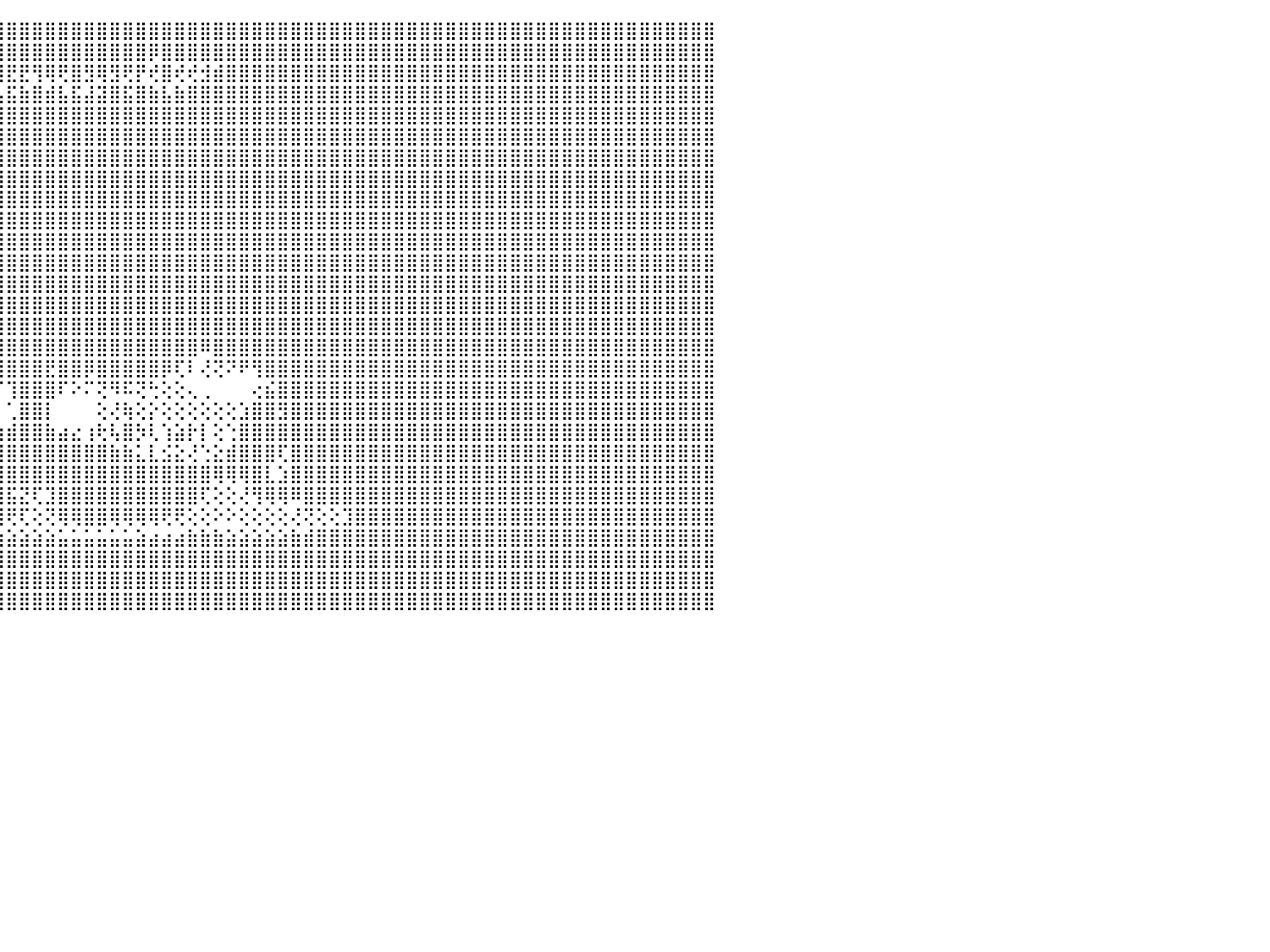

⣿⣿⣿⣿⣿⣿⣿⣿⣿⣿⣿⣿⣿⣿⣿⣿⣿⣿⣿⣿⣿⣿⣿⣿⣿⣿⣿⣿⣿⣿⣿⣿⣿⣿⣿⣿⣿⣿⣿⣿⣿⣿⣿⣿⣿⣿⣿⣿⣿⣿⣿⣿⣿⣿⣿⣿⣿⣿⣿⣿⣿⣿⣿⣿⣿⣿⣿⣿⣿⣿⣿⣿⣿⣿⣿⣿⣿⣿⣿⣿⣿⣿⣿⣿⣿⣿⣿⣿⣿⣿⣿⣿⣿⣿⣿⣿⣿⣿⣿⣿⠀
⣿⣿⣿⣿⣿⣿⣿⣿⣿⣿⣿⣿⣿⣿⣿⣿⣿⣿⣿⣿⣿⣿⣿⣿⣿⣿⣿⣿⣿⣿⣿⣿⣿⣿⣿⣿⣿⣿⣿⢿⣿⣿⣿⣿⣿⣿⣿⣿⣿⣿⣿⣿⣿⣿⣿⣿⡿⣿⣿⣿⣿⣿⣿⣿⣿⣿⣿⣿⣿⣿⣿⣿⣿⣿⣿⣿⣿⣿⣿⣿⣿⣿⣿⣿⣿⣿⣿⣿⣿⣿⣿⣿⣿⣿⣿⣿⣿⣿⣿⣿⠀
⣿⣿⣿⣿⣿⣿⣟⣿⡿⢻⣿⢿⢿⣿⣟⡿⣿⢿⢟⡿⢿⣟⣟⢿⢿⢟⡻⡟⣟⡿⣿⣿⢿⡿⣿⡿⢞⣿⣾⢻⢺⢟⡞⣟⣿⣟⣟⢻⢿⢟⣿⣻⢿⣻⢟⡟⢞⣿⢞⢞⣺⣾⣿⣿⣿⣿⣿⣿⣿⣿⣿⣿⣿⣿⣿⣿⣿⣿⣿⣿⣿⣿⣿⣿⣿⣿⣿⣿⣿⣿⣿⣿⣿⣿⣿⣿⣿⣿⣿⣿⠀
⣿⣿⣿⣿⣿⣿⣴⣿⣷⣾⣯⣮⣵⣷⣽⣵⣿⣼⣿⣯⣧⣿⣿⣿⣿⣾⣽⣷⣿⣵⣿⣽⣿⣯⣿⣷⣵⣿⣧⣿⣼⣾⣯⣾⣧⣯⣷⣿⣾⣧⣯⣼⣽⣿⣯⣿⣷⣧⣷⣿⣿⣿⣿⣿⣿⣿⣿⣿⣿⣿⣿⣿⣿⣿⣿⣿⣿⣿⣿⣿⣿⣿⣿⣿⣿⣿⣿⣿⣿⣿⣿⣿⣿⣿⣿⣿⣿⣿⣿⣿⠀
⣿⣿⣿⣿⣿⣿⣿⣿⣿⣿⣿⣿⣿⣿⣿⣿⣿⣿⣿⣿⣿⣿⣿⣿⣿⣿⣿⣿⣿⣿⣿⣿⣿⣿⣿⣿⣿⣿⣿⣿⣿⣿⣿⣿⣿⣿⣿⣿⣿⣿⣿⣿⣿⣿⣿⣿⣿⣿⣿⣿⣿⣿⣿⣿⣿⣿⣿⣿⣿⣿⣿⣿⣿⣿⣿⣿⣿⣿⣿⣿⣿⣿⣿⣿⣿⣿⣿⣿⣿⣿⣿⣿⣿⣿⣿⣿⣿⣿⣿⣿⠀
⣿⣿⣿⣿⣿⣿⣿⣿⣿⣿⣿⣿⣿⣿⣿⣿⣿⣿⣿⣿⣿⣿⣿⣿⣿⣿⣿⣿⣿⣿⣿⣿⣿⣿⣿⣿⣿⣿⣿⣿⣿⣿⣿⣿⣿⣿⣿⣿⣿⣿⣿⣿⣿⣿⣿⣿⣿⣿⣿⣿⣿⣿⣿⣿⣿⣿⣿⣿⣿⣿⣿⣿⣿⣿⣿⣿⣿⣿⣿⣿⣿⣿⣿⣿⣿⣿⣿⣿⣿⣿⣿⣿⣿⣿⣿⣿⣿⣿⣿⣿⠀
⣿⣿⣿⣿⣿⣿⣿⣿⣿⣿⣿⣿⣿⣿⣿⣿⣿⣿⣿⣿⣿⣿⣿⣿⣿⣿⣿⣿⣿⣿⣿⣿⣿⣿⣿⣿⣿⣿⣿⣿⣿⣿⣿⣿⣿⣿⣿⣿⣿⣿⣿⣿⣿⣿⣿⣿⣿⣿⣿⣿⣿⣿⣿⣿⣿⣿⣿⣿⣿⣿⣿⣿⣿⣿⣿⣿⣿⣿⣿⣿⣿⣿⣿⣿⣿⣿⣿⣿⣿⣿⣿⣿⣿⣿⣿⣿⣿⣿⣿⣿⠀
⣿⣿⣿⣿⣿⣿⣿⣿⣿⣿⣿⣿⣿⣿⣿⣿⣿⣿⣿⣿⣿⣿⣿⣿⣿⣿⣿⣿⣿⣿⣿⣿⣿⣿⣿⣿⣿⣿⣿⣿⣿⣿⣿⣿⣿⣿⣿⣿⣿⣿⣿⣿⣿⣿⣿⣿⣿⣿⣿⣿⣿⣿⣿⣿⣿⣿⣿⣿⣿⣿⣿⣿⣿⣿⣿⣿⣿⣿⣿⣿⣿⣿⣿⣿⣿⣿⣿⣿⣿⣿⣿⣿⣿⣿⣿⣿⣿⣿⣿⣿⠀
⣿⣿⣿⣿⣿⣿⣿⣿⣿⣿⣿⣿⣿⣿⣿⣿⣿⣿⣿⣿⣿⣿⣿⣿⣿⣿⣿⣿⣿⣿⣿⣿⣿⣿⣿⣿⣿⣿⣿⣿⣿⣿⣿⣿⣿⣿⣿⣿⣿⣿⣿⣿⣿⣿⣿⣿⣿⣿⣿⣿⣿⣿⣿⣿⣿⣿⣿⣿⣿⣿⣿⣿⣿⣿⣿⣿⣿⣿⣿⣿⣿⣿⣿⣿⣿⣿⣿⣿⣿⣿⣿⣿⣿⣿⣿⣿⣿⣿⣿⣿⠀
⣿⣿⣿⣿⣿⣿⣿⣿⣿⣿⣿⣿⣿⣿⣿⣿⣿⣿⣿⣿⣿⣿⣿⣿⣿⣿⣿⣿⣿⣿⣿⣿⣿⣿⣿⣿⣿⣿⣿⣿⣿⣿⣿⣿⣿⣿⣿⣿⣿⣿⣿⣿⣿⣿⣿⣿⣿⣿⣿⣿⣿⣿⣿⣿⣿⣿⣿⣿⣿⣿⣿⣿⣿⣿⣿⣿⣿⣿⣿⣿⣿⣿⣿⣿⣿⣿⣿⣿⣿⣿⣿⣿⣿⣿⣿⣿⣿⣿⣿⣿⠀
⣿⣿⣿⣿⣿⣿⣿⣿⣿⣿⣿⣿⣿⣿⣿⣿⣿⣿⣿⣿⣿⣿⣿⣿⣿⣿⣿⣿⣿⣿⣿⣿⣿⣿⣿⣿⣿⣿⣿⣿⣿⣿⣿⣿⣿⣿⣿⣿⣿⣿⣿⣿⣿⣿⣿⣿⣿⣿⣿⣿⣿⣿⣿⣿⣿⣿⣿⣿⣿⣿⣿⣿⣿⣿⣿⣿⣿⣿⣿⣿⣿⣿⣿⣿⣿⣿⣿⣿⣿⣿⣿⣿⣿⣿⣿⣿⣿⣿⣿⣿⠀
⣿⣿⣿⣿⣿⣿⣿⣿⣿⣿⣿⣿⣿⣿⣿⣿⣿⣿⣿⣿⣿⣿⣿⣿⣿⣿⣿⣿⣿⣿⣿⣿⣿⣿⣿⣿⣿⣿⣿⣿⣿⣿⣿⣿⣿⣿⣿⣿⣿⣿⣿⣿⣿⣿⣿⣿⣿⣿⣿⣿⣿⣿⣿⣿⣿⣿⣿⣿⣿⣿⣿⣿⣿⣿⣿⣿⣿⣿⣿⣿⣿⣿⣿⣿⣿⣿⣿⣿⣿⣿⣿⣿⣿⣿⣿⣿⣿⣿⣿⣿⠀
⣿⣿⣿⣿⣿⣿⣿⣿⣿⣿⣿⣿⣿⣿⣿⣿⣿⣿⣿⣿⣿⣿⣿⣿⣿⣿⣿⣿⣿⣿⣿⣿⣿⣿⣿⣿⣿⣿⣿⣿⣿⣿⣿⣿⣿⣿⣿⣿⣿⣿⣿⣿⣿⣿⣿⣿⣿⣿⣿⣿⣿⣿⣿⣿⣿⣿⣿⣿⣿⣿⣿⣿⣿⣿⣿⣿⣿⣿⣿⣿⣿⣿⣿⣿⣿⣿⣿⣿⣿⣿⣿⣿⣿⣿⣿⣿⣿⣿⣿⣿⠀
⣿⣿⣿⣿⣿⣿⣿⣿⣿⣿⣿⣿⣿⣿⣿⣿⣿⣿⣿⣿⣿⣿⣿⣿⣿⣿⣿⣿⣿⣿⣿⣿⣿⣿⣿⣿⣿⣿⣿⣿⣿⣿⣿⣿⣿⣿⣿⣿⣿⣿⣿⣿⣿⣿⣿⣿⣿⣿⣿⣿⣿⣿⣿⣿⣿⣿⣿⣿⣿⣿⣿⣿⣿⣿⣿⣿⣿⣿⣿⣿⣿⣿⣿⣿⣿⣿⣿⣿⣿⣿⣿⣿⣿⣿⣿⣿⣿⣿⣿⣿⠀
⣿⣿⣿⣿⣿⣿⣿⣿⣿⣿⣿⣿⣿⣿⣿⣿⣿⣿⣿⣿⣿⣿⣿⣿⣿⣿⣿⣿⣿⣿⣿⣿⣿⣿⣿⣿⣿⣿⣿⣿⣿⣿⣿⣿⣿⣿⣿⣿⣿⣿⣿⣿⣿⣿⣿⣿⣿⣿⣿⣿⣿⣿⣿⣿⣿⣿⣿⣿⣿⣿⣿⣿⣿⣿⣿⣿⣿⣿⣿⣿⣿⣿⣿⣿⣿⣿⣿⣿⣿⣿⣿⣿⣿⣿⣿⣿⣿⣿⣿⣿⠀
⣿⣿⣿⣿⣿⣿⣿⣿⣿⣿⣿⣿⣿⣿⣿⣿⣿⣿⣿⣿⣿⣿⣿⣿⣿⣿⣿⣿⣿⣿⣿⣿⣿⣿⣿⣿⣿⣿⣿⣿⣿⣿⣿⣿⣿⣿⣿⣿⣿⣿⣿⣿⣿⣿⣿⣿⣿⣿⣿⣿⠿⣿⣿⣿⣿⣿⣿⣿⣿⣿⣿⣿⣿⣿⣿⣿⣿⣿⣿⣿⣿⣿⣿⣿⣿⣿⣿⣿⣿⣿⣿⣿⣿⣿⣿⣿⣿⣿⣿⣿⠀
⣿⣿⣿⣿⣿⣿⣿⣿⣿⣿⣿⣿⣿⣿⣿⣿⣿⣿⣿⣿⣿⣿⣿⣿⣿⣿⣿⣿⣿⣿⣿⣿⣿⣿⣿⣿⡿⢏⢝⢝⢝⢝⣿⣿⣿⣿⣿⣿⣟⣿⣿⡿⣿⣿⣿⣿⣿⡿⢏⠇⢜⢝⠝⠟⢻⣿⣿⣿⣿⣿⣿⣿⣿⣿⣿⣿⣿⣿⣿⣿⣿⣿⣿⣿⣿⣿⣿⣿⣿⣿⣿⣿⣿⣿⣿⣿⣿⣿⣿⣿⠀
⣿⣿⣿⣿⣿⣿⣿⣿⣿⣿⣿⣿⣿⣿⣿⣿⣿⣿⣿⣿⣿⣿⣿⣿⣿⣿⣿⣿⣿⣿⣿⣿⣿⣿⣿⣿⣷⡕⢕⠅⢕⣾⣿⢟⠏⢹⣿⣿⣿⠏⠕⠍⢝⠻⠯⢝⢓⢕⢕⢄⢀⠀⠀⠀⢔⣮⣿⣿⣿⣿⣿⣿⣿⣿⣿⣿⣿⣿⣿⣿⣿⣿⣿⣿⣿⣿⣿⣿⣿⣿⣿⣿⣿⣿⣿⣿⣿⣿⣿⣿⠀
⣿⣿⣿⣿⣿⣿⣿⣿⣿⣿⣿⣿⣿⣿⣿⣿⣿⣿⣿⣿⣿⣿⣿⣿⣿⣿⣿⣿⣿⣿⣿⣿⣿⣿⣿⣿⣿⣿⣷⣾⣿⣿⢟⠑⠀⢁⣿⣿⡇⠀⠀⠀⢕⢜⢷⢕⡕⢕⢕⢕⢕⢕⢕⣱⣿⣿⣻⣿⣿⣿⣿⣿⣿⣿⣿⣿⣿⣿⣿⣿⣿⣿⣿⣿⣿⣿⣿⣿⣿⣿⣿⣿⣿⣿⣿⣿⣿⣿⣿⣿⠀
⣿⣿⣿⣿⣿⣿⣿⣿⣿⣿⣿⣿⣿⣿⣿⣿⣿⣿⣿⣿⣿⣿⣿⣿⣿⣿⣿⣿⣿⣿⣿⣿⣿⣿⣿⣿⣿⣿⣿⣿⣿⣿⣧⣴⣴⣾⣿⣿⣷⣴⣔⢰⢗⢧⣿⡳⢇⢱⣵⡗⡇⢕⢑⣿⣿⣿⣿⣿⣿⣿⣿⣿⣿⣿⣿⣿⣿⣿⣿⣿⣿⣿⣿⣿⣿⣿⣿⣿⣿⣿⣿⣿⣿⣿⣿⣿⣿⣿⣿⣿⠀
⣿⣿⣿⣿⣿⣿⣿⣿⣿⣿⣿⣿⣿⣿⣿⣿⣿⣿⣿⣿⣿⣿⣿⣿⣿⣿⣿⣿⣿⣿⣿⣿⣿⣿⣿⣿⣿⣿⣿⣿⣿⣿⣿⣿⣿⣿⣿⣿⣿⣿⣿⣿⣿⣷⣷⣅⣇⣪⣕⢜⢑⣕⣾⣿⣿⣿⢏⣿⣿⣿⣿⣿⣿⣿⣿⣿⣿⣿⣿⣿⣿⣿⣿⣿⣿⣿⣿⣿⣿⣿⣿⣿⣿⣿⣿⣿⣿⣿⣿⣿⠀
⣿⣿⣿⣿⣿⣿⣿⣿⣿⣿⣿⣿⣿⣿⣿⣿⣿⣿⣿⣿⣿⣿⣿⣿⣿⣿⣿⣿⣿⣿⣿⣿⣿⣿⣿⣿⣿⣿⣿⣿⣿⣿⣿⣿⣿⣿⣿⣿⣿⣿⣿⣿⣿⣿⣿⣿⣿⣿⣿⣿⣿⢿⢿⢿⣿⣇⣱⣿⣿⣿⣿⣿⣿⣿⣿⣿⣿⣿⣿⣿⣿⣿⣿⣿⣿⣿⣿⣿⣿⣿⣿⣿⣿⣿⣿⣿⣿⣿⣿⣿⠀
⣿⣿⣿⣿⣿⣿⣿⣿⣿⣿⣿⣿⣿⣿⣿⣿⣿⣿⣿⣿⣿⣿⣿⣿⣿⣿⣿⣿⣿⣿⣿⣿⣿⣿⣿⣿⣿⡟⢟⢿⣿⣿⣿⣿⣿⣯⣝⢏⣹⣿⣿⣿⣿⣿⣿⣿⣿⣿⣿⣿⢏⢕⢕⢜⢻⢿⢿⠿⣿⣿⣿⣿⣿⣿⣿⣿⣿⣿⣿⣿⣿⣿⣿⣿⣿⣿⣿⣿⣿⣿⣿⣿⣿⣿⣿⣿⣿⣿⣿⣿⠀
⣿⣿⣿⣿⣿⣿⣿⣿⣿⣿⣿⣿⣿⣿⣿⣿⣿⣿⣿⣿⣿⣿⣿⣿⣿⣿⣿⣿⣿⣿⣿⣿⣿⣿⣿⣿⣟⢜⢕⢜⢟⢿⣿⣿⢿⢟⢏⢕⢝⢿⢿⣿⣿⢿⢿⢿⢿⢟⢟⢕⢕⠕⠕⢕⢕⢕⢕⢜⢝⢕⢕⣹⣿⣿⣿⣿⣿⣿⣿⣿⣿⣿⣿⣿⣿⣿⣿⣿⣿⣿⣿⣿⣿⣿⣿⣿⣿⣿⣿⣿⠀
⣿⣿⣿⣿⣿⣿⣿⣿⣿⣿⣿⣿⣿⣿⣿⣿⣿⣿⣿⣿⣿⣿⣿⣿⣿⣿⣿⣿⣿⣿⣿⣿⣿⣿⣿⣿⣿⣷⣷⣷⣷⣷⣷⣵⣵⣵⣵⣵⣵⣥⣥⣥⣥⣥⣥⣵⣴⣴⣴⣷⣷⣷⣵⣵⣵⣵⣵⣷⣾⣿⣿⣿⣿⣿⣿⣿⣿⣿⣿⣿⣿⣿⣿⣿⣿⣿⣿⣿⣿⣿⣿⣿⣿⣿⣿⣿⣿⣿⣿⣿⠀
⣿⣿⣿⣿⣿⣿⣿⣿⣿⣿⣿⣿⣿⣿⣿⣿⣿⣿⣿⣿⣿⣿⣿⣿⣿⣿⣿⣿⣿⣿⣿⣿⣿⣿⣿⣿⣿⣿⣿⣿⣿⣿⣿⣿⣿⣿⣿⣿⣿⣿⣿⣿⣿⣿⣿⣿⣿⣿⣿⣿⣿⣿⣿⣿⣿⣿⣿⣿⣿⣿⣿⣿⣿⣿⣿⣿⣿⣿⣿⣿⣿⣿⣿⣿⣿⣿⣿⣿⣿⣿⣿⣿⣿⣿⣿⣿⣿⣿⣿⣿⠀
⣿⣿⣿⣿⣿⣿⣿⣿⣿⣿⣿⣿⣿⣿⣿⣿⣿⣿⣿⣿⣿⣿⣿⣿⣿⣿⣿⣿⣿⣿⣿⣿⣿⣿⣿⣿⣿⣿⣿⣿⣿⣿⣿⣿⣿⣿⣿⣿⣿⣿⣿⣿⣿⣿⣿⣿⣿⣿⣿⣿⣿⣿⣿⣿⣿⣿⣿⣿⣿⣿⣿⣿⣿⣿⣿⣿⣿⣿⣿⣿⣿⣿⣿⣿⣿⣿⣿⣿⣿⣿⣿⣿⣿⣿⣿⣿⣿⣿⣿⣿⠀
⣿⣿⣿⣿⣿⣿⣿⣿⣿⣿⣿⣿⣿⣿⣿⣿⣿⣿⣿⣿⣿⣿⣿⣿⣿⣿⣿⣿⣿⣿⣿⣿⣿⣿⣿⣿⣿⣿⣿⣿⣿⣿⣿⣿⣿⣿⣿⣿⣿⣿⣿⣿⣿⣿⣿⣿⣿⣿⣿⣿⣿⣿⣿⣿⣿⣿⣿⣿⣿⣿⣿⣿⣿⣿⣿⣿⣿⣿⣿⣿⣿⣿⣿⣿⣿⣿⣿⣿⣿⣿⣿⣿⣿⣿⣿⣿⣿⣿⣿⣿⠀
⠀⠀⠀⠀⠀⠀⠀⠀⠀⠀⠀⠀⠀⠀⠀⠀⠀⠀⠀⠀⠀⠀⠀⠀⠀⠀⠀⠀⠀⠀⠀⠀⠀⠀⠀⠀⠀⠀⠀⠀⠀⠀⠀⠀⠀⠀⠀⠀⠀⠀⠀⠀⠀⠀⠀⠀⠀⠀⠀⠀⠀⠀⠀⠀⠀⠀⠀⠀⠀⠀⠀⠀⠀⠀⠀⠀⠀⠀⠀⠀⠀⠀⠀⠀⠀⠀⠀⠀⠀⠀⠀⠀⠀⠀⠀⠀⠀⠀⠀⠀⠀